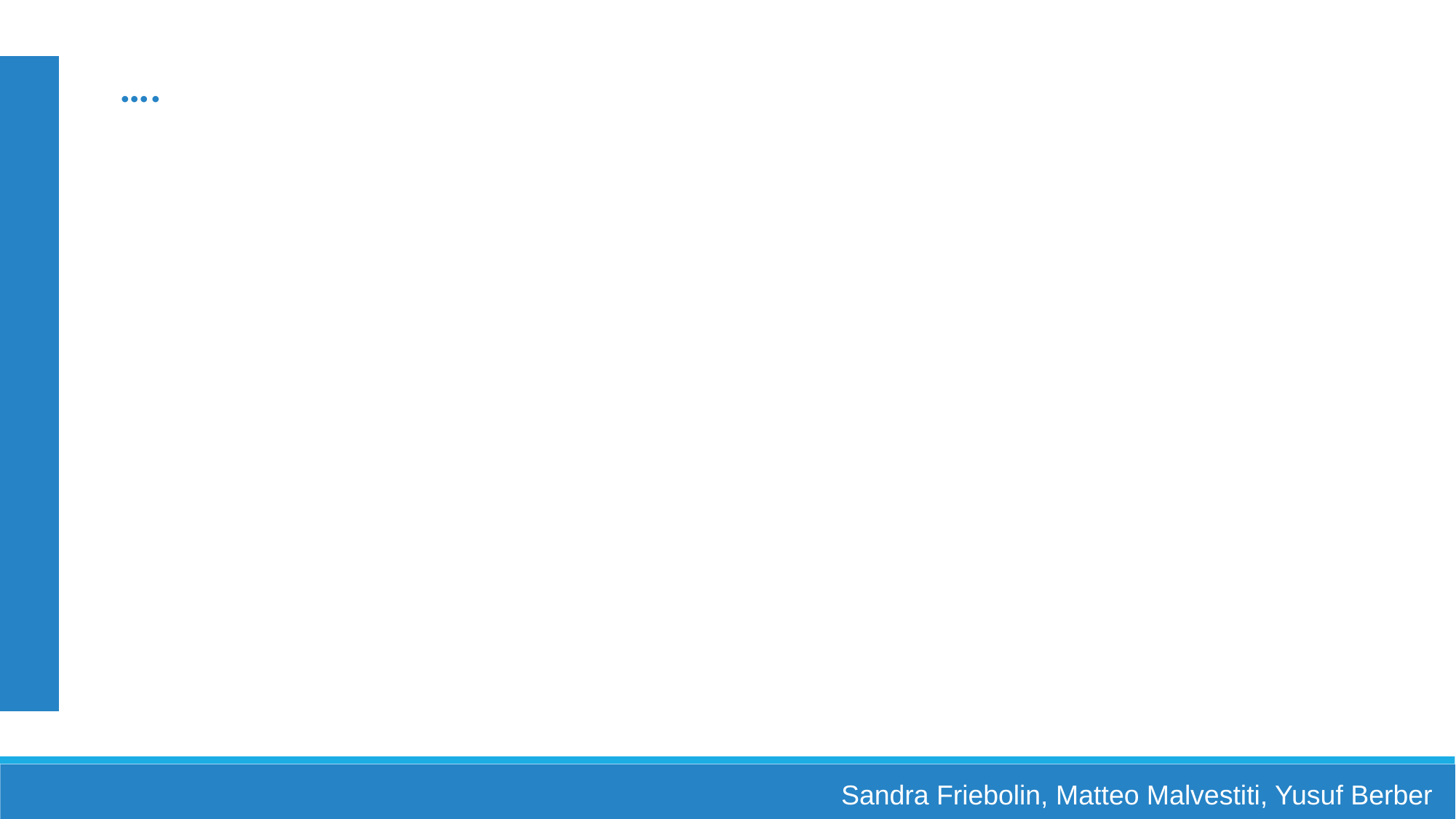

….
Sandra Friebolin, Matteo Malvestiti, Yusuf Berber